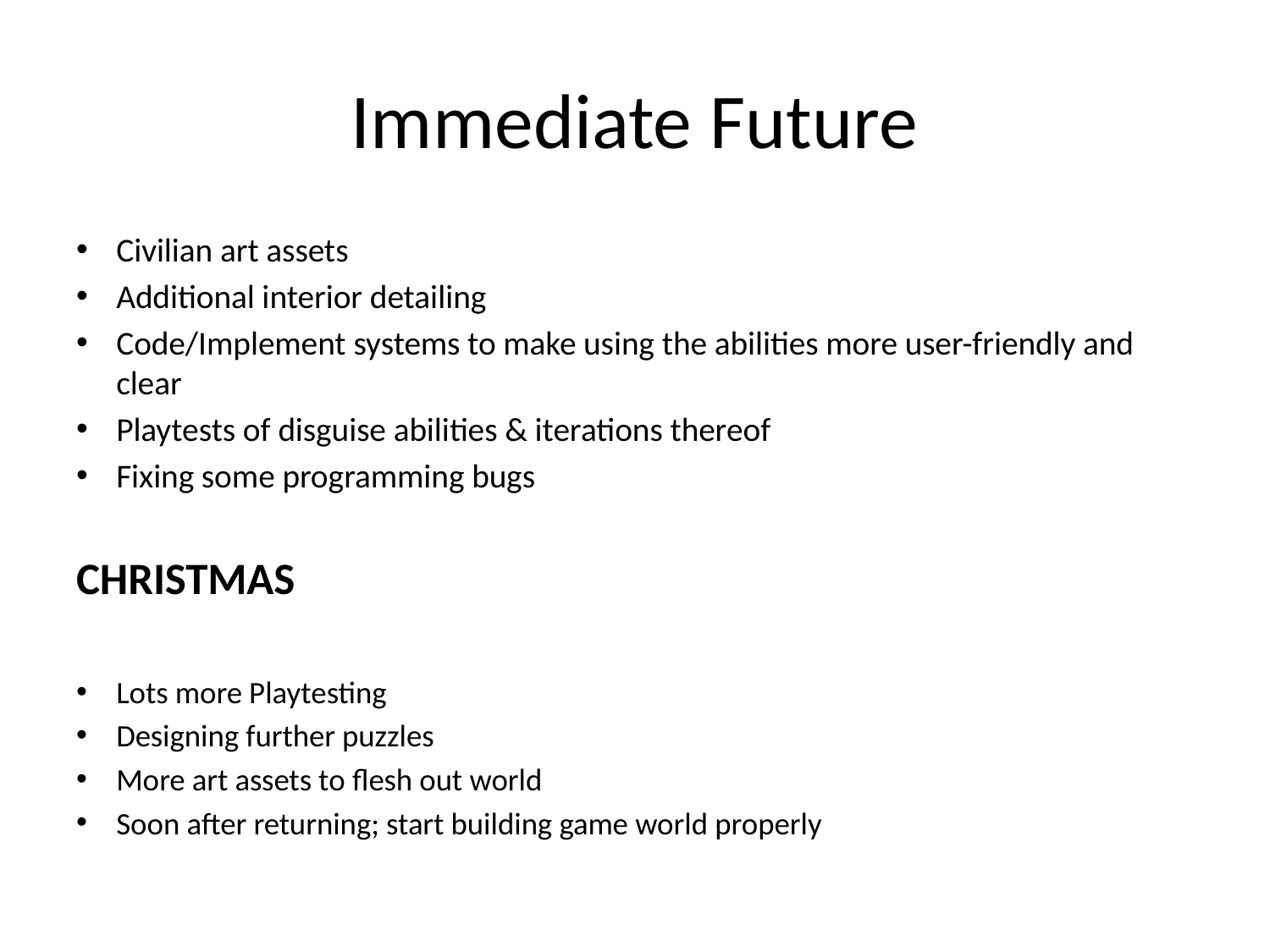

# Immediate Future
Civilian art assets
Additional interior detailing
Code/Implement systems to make using the abilities more user-friendly and clear
Playtests of disguise abilities & iterations thereof
Fixing some programming bugs

CHRISTMAS

Lots more Playtesting
Designing further puzzles
More art assets to flesh out world
Soon after returning; start building game world properly